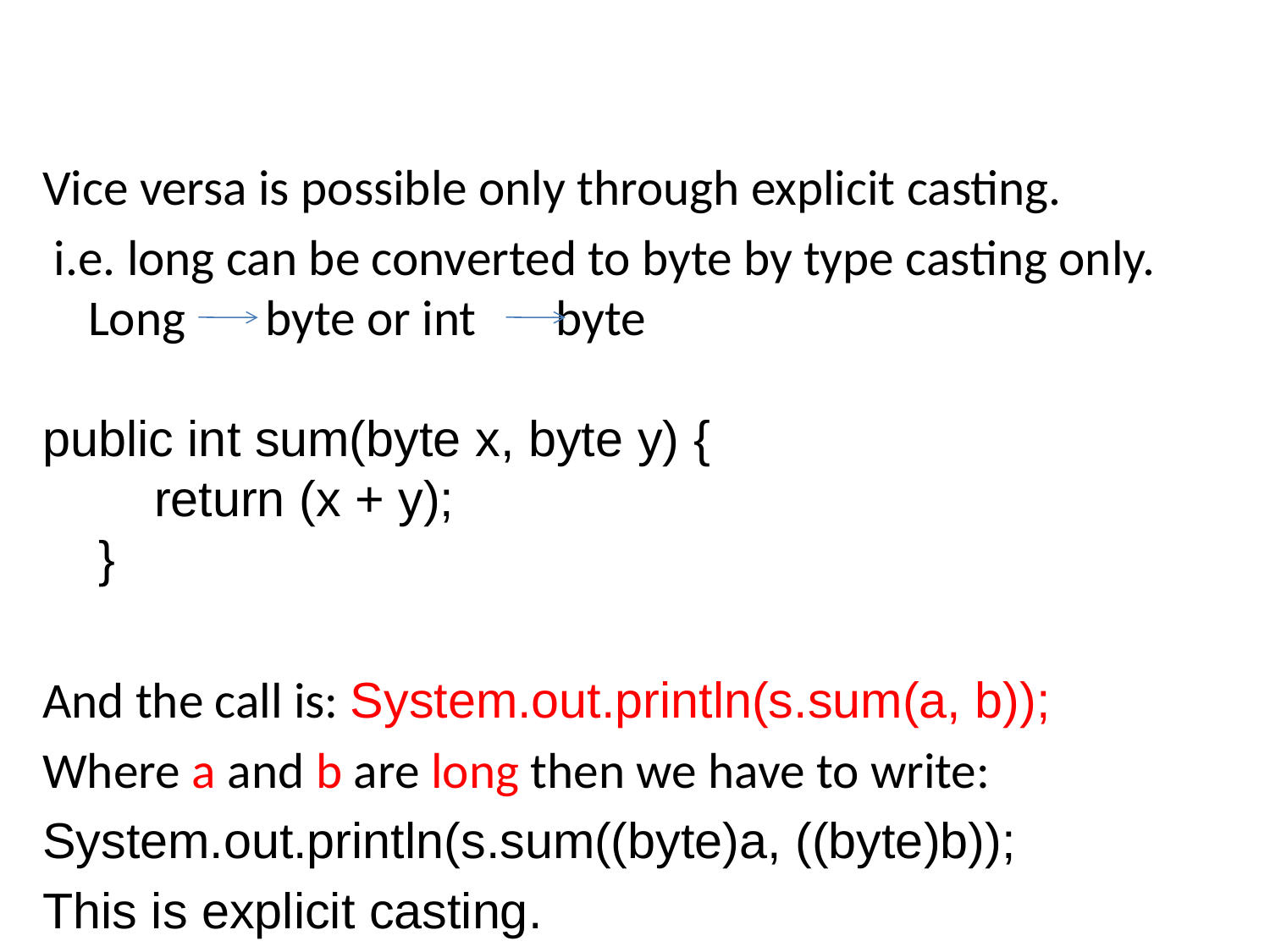

#
Vice versa is possible only through explicit casting.
 i.e. long can be converted to byte by type casting only. Long       byte or int       byte

public int sum(byte x, byte y) {
        return (x + y);
    }

And the call is: System.out.println(s.sum(a, b));
Where a and b are long then we have to write:
System.out.println(s.sum((byte)a, ((byte)b));
This is explicit casting.